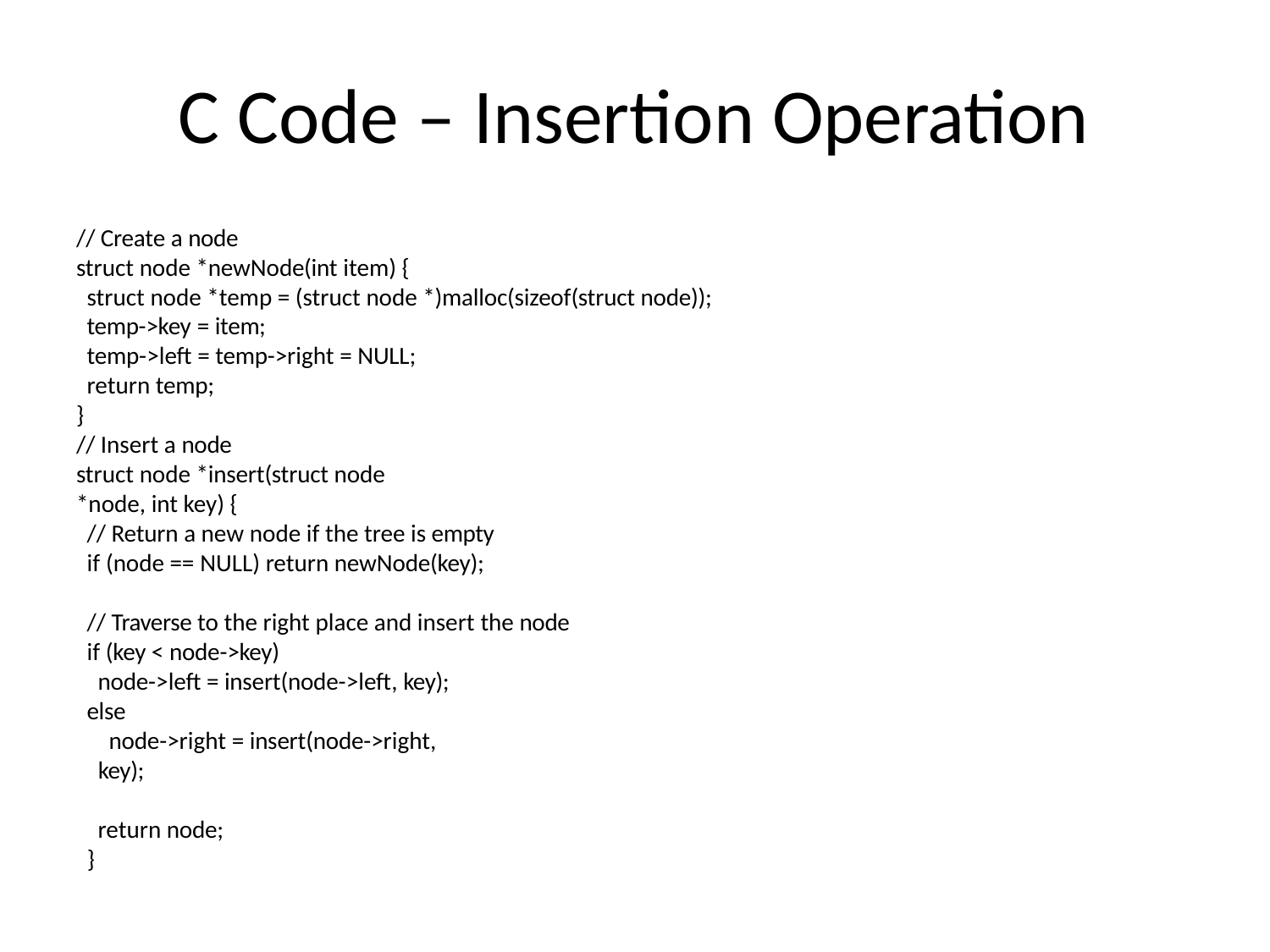

# C Code – Insertion Operation
// Create a node
struct node *newNode(int item) {
struct node *temp = (struct node *)malloc(sizeof(struct node));
temp->key = item;
temp->left = temp->right = NULL; return temp;
}
// Insert a node
struct node *insert(struct node *node, int key) {
// Return a new node if the tree is empty if (node == NULL) return newNode(key);
// Traverse to the right place and insert the node if (key < node->key)
node->left = insert(node->left, key); else
node->right = insert(node->right, key);
return node;
}